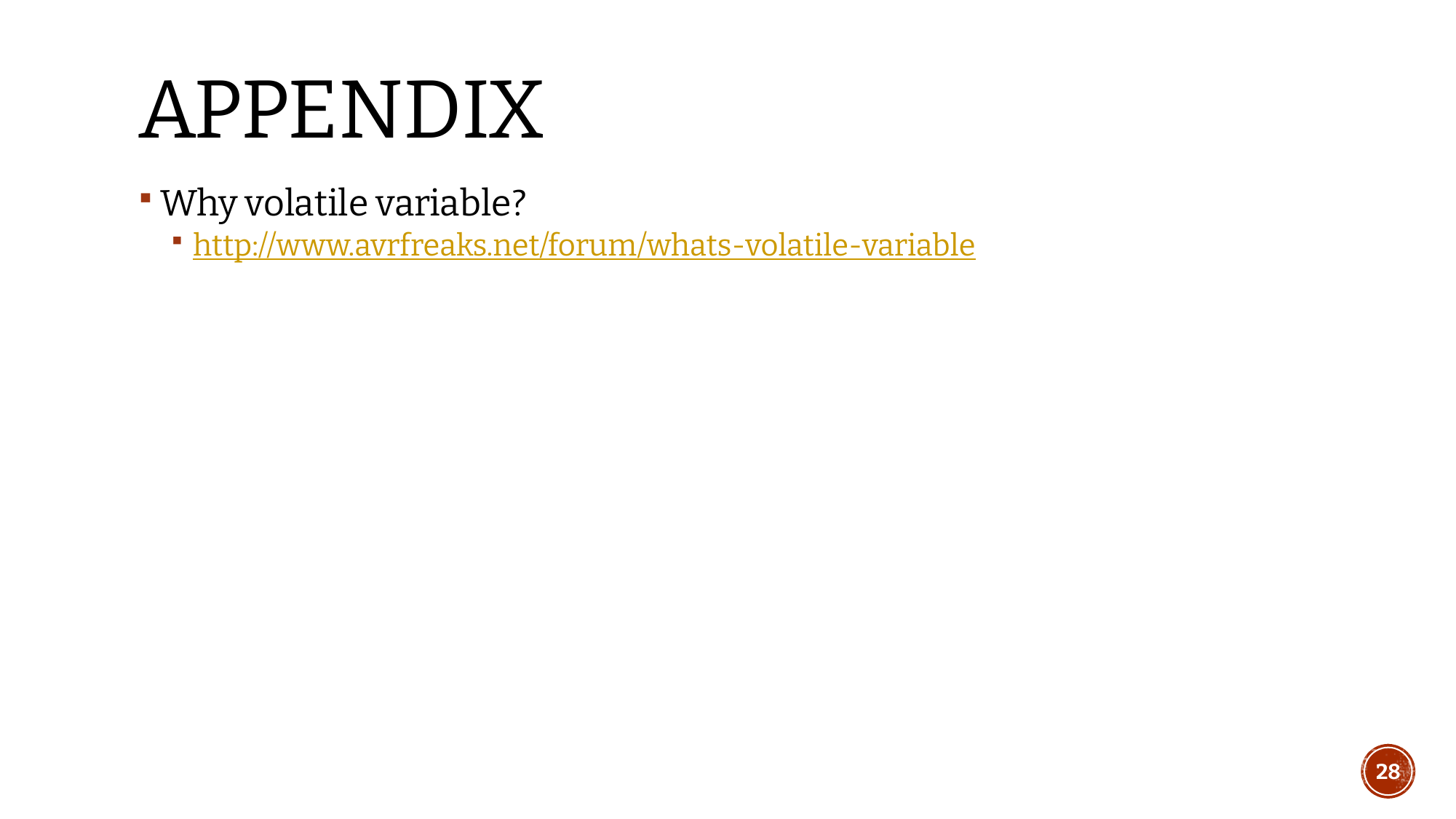

# Appendix
Why volatile variable?
http://www.avrfreaks.net/forum/whats-volatile-variable
28